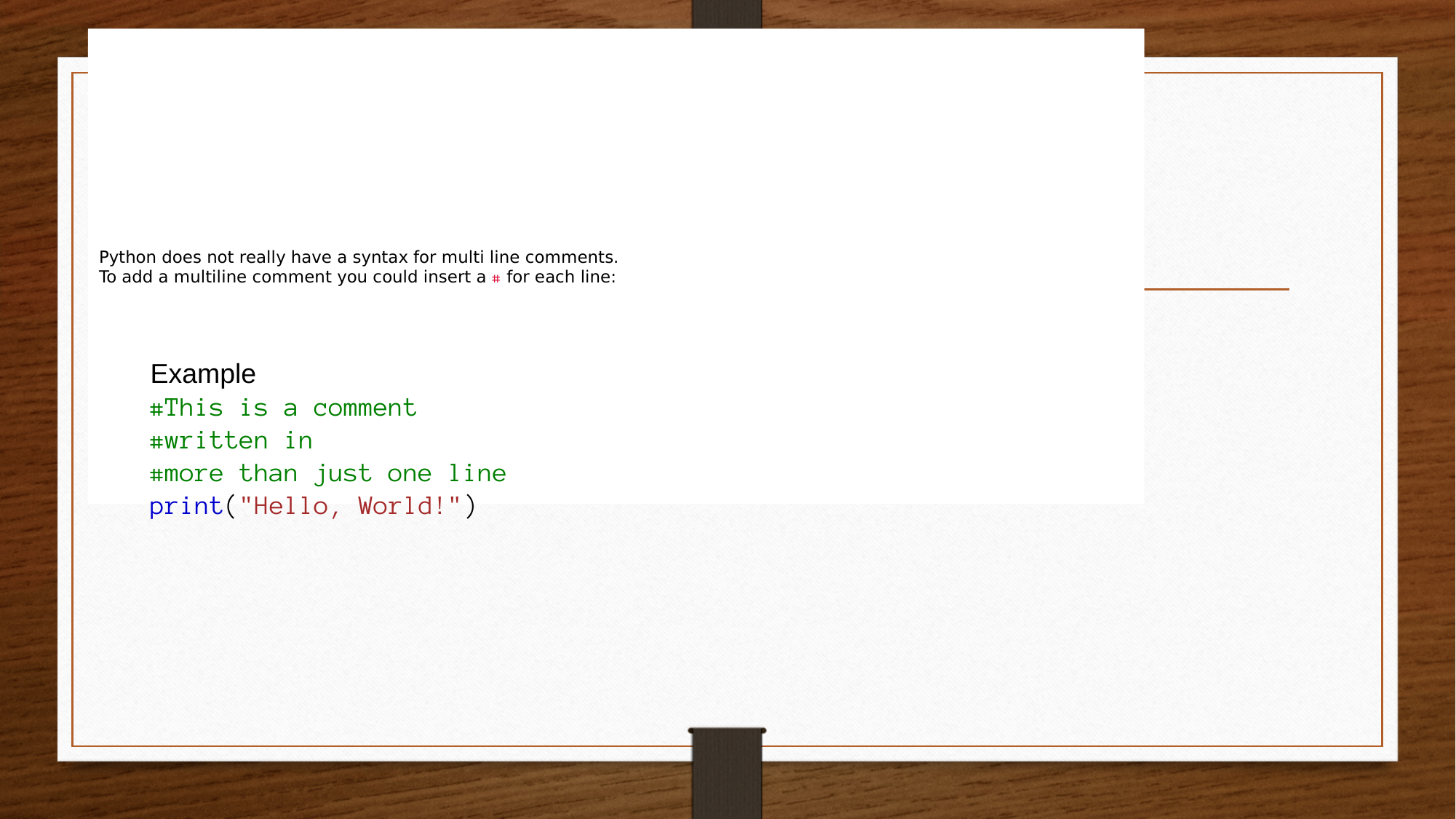

# Multi Line Comments
Python does not really have a syntax for multi line comments.
To add a multiline comment you could insert a # for each line:
Example
#This is a comment
#written in
#more than just one line
print("Hello, World!")